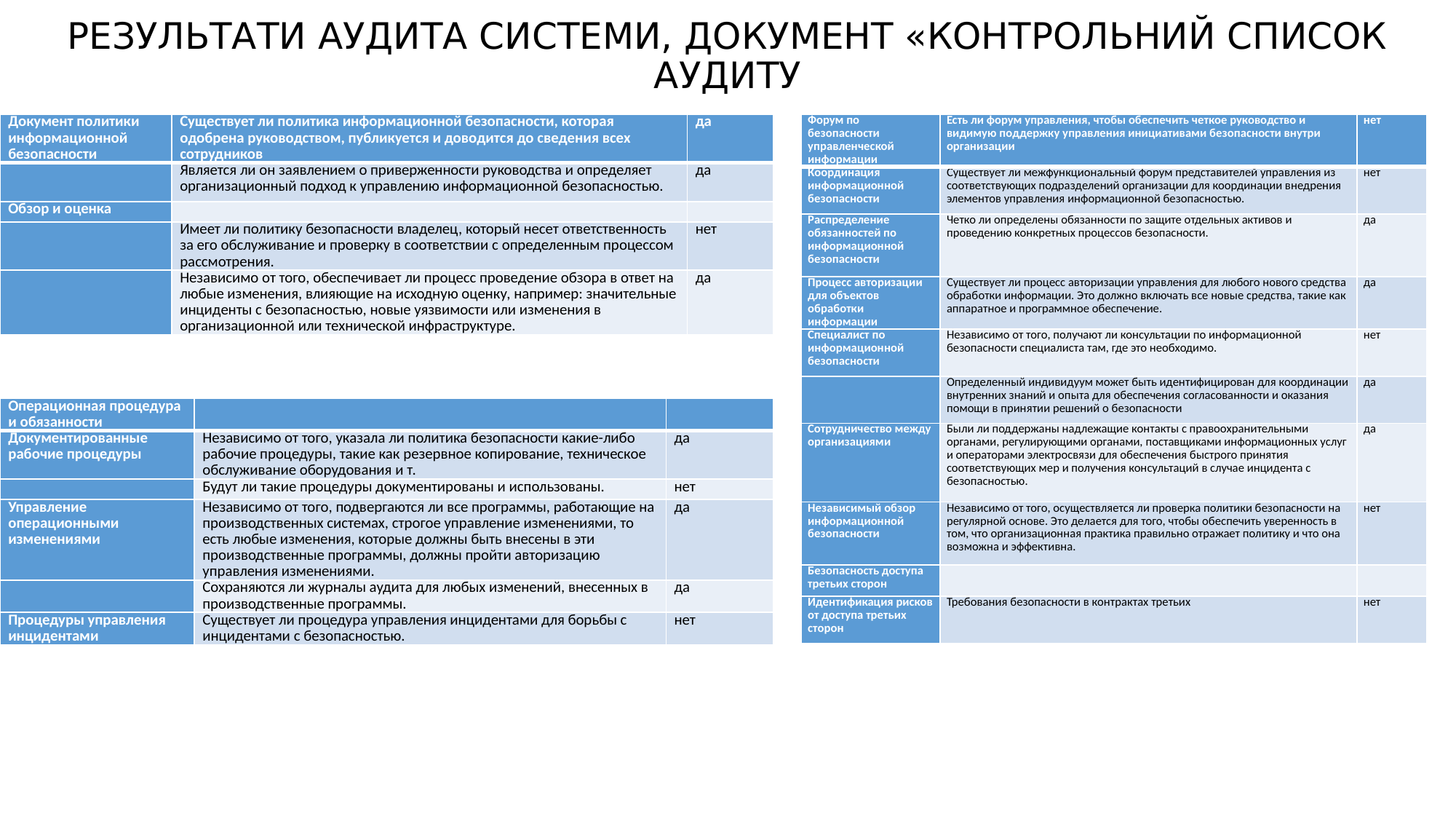

# РЕЗУЛЬТАТИ АУДИТА СИСТЕМИ, ДОКУМЕНТ «КОНТРОЛЬНИЙ СПИСОК АУДИТУ
| Документ политики информационной безопасности | Существует ли политика информационной безопасности, которая одобрена руководством, публикуется и доводится до сведения всех сотрудников | да |
| --- | --- | --- |
|  | Является ли он заявлением о приверженности руководства и определяет организационный подход к управлению информационной безопасностью. | да |
| Обзор и оценка |  |  |
|  | Имеет ли политику безопасности владелец, который несет ответственность за его обслуживание и проверку в соответствии с определенным процессом рассмотрения. | нет |
|  | Независимо от того, обеспечивает ли процесс проведение обзора в ответ на любые изменения, влияющие на исходную оценку, например: значительные инциденты с безопасностью, новые уязвимости или изменения в организационной или технической инфраструктуре. | да |
| Форум по безопасности управленческой информации | Есть ли форум управления, чтобы обеспечить четкое руководство и видимую поддержку управления инициативами безопасности внутри организации | нет |
| --- | --- | --- |
| Координация информационной безопасности | Существует ли межфункциональный форум представителей управления из соответствующих подразделений организации для координации внедрения элементов управления информационной безопасностью. | нет |
| Распределение обязанностей по информационной безопасности | Четко ли определены обязанности по защите отдельных активов и проведению конкретных процессов безопасности. | да |
| Процесс авторизации для объектов обработки информации | Существует ли процесс авторизации управления для любого нового средства обработки информации. Это должно включать все новые средства, такие как аппаратное и программное обеспечение. | да |
| Специалист по информационной безопасности | Независимо от того, получают ли консультации по информационной безопасности специалиста там, где это необходимо. | нет |
|  | Определенный индивидуум может быть идентифицирован для координации внутренних знаний и опыта для обеспечения согласованности и оказания помощи в принятии решений о безопасности | да |
| Сотрудничество между организациями | Были ли поддержаны надлежащие контакты с правоохранительными органами, регулирующими органами, поставщиками информационных услуг и операторами электросвязи для обеспечения быстрого принятия соответствующих мер и получения консультаций в случае инцидента с безопасностью. | да |
| Независимый обзор информационной безопасности | Независимо от того, осуществляется ли проверка политики безопасности на регулярной основе. Это делается для того, чтобы обеспечить уверенность в том, что организационная практика правильно отражает политику и что она возможна и эффективна. | нет |
| Безопасность доступа третьих сторон |  |  |
| Идентификация рисков от доступа третьих сторон | Требования безопасности в контрактах третьих | нет |
| Операционная процедура и обязанности |  |  |
| --- | --- | --- |
| Документированные рабочие процедуры | Независимо от того, указала ли политика безопасности какие-либо рабочие процедуры, такие как резервное копирование, техническое обслуживание оборудования и т. | да |
|  | Будут ли такие процедуры документированы и использованы. | нет |
| Управление операционными изменениями | Независимо от того, подвергаются ли все программы, работающие на производственных системах, строгое управление изменениями, то есть любые изменения, которые должны быть внесены в эти производственные программы, должны пройти авторизацию управления изменениями. | да |
|  | Сохраняются ли журналы аудита для любых изменений, внесенных в производственные программы. | да |
| Процедуры управления инцидентами | Существует ли процедура управления инцидентами для борьбы с инцидентами с безопасностью. | нет |